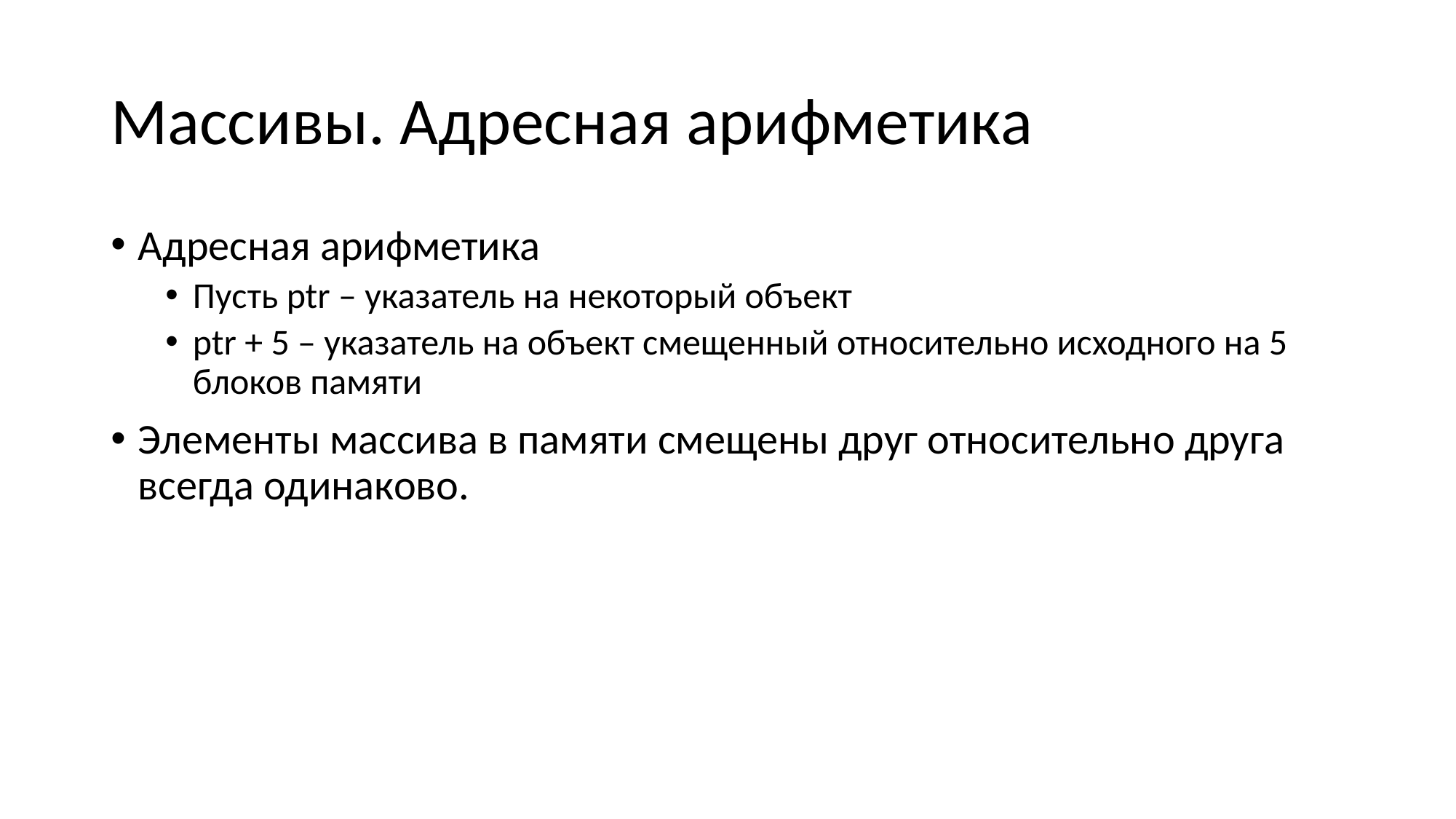

# Массивы. Адресная арифметика
Адресная арифметика
Пусть ptr – указатель на некоторый объект
ptr + 5 – указатель на объект смещенный относительно исходного на 5 блоков памяти
Элементы массива в памяти смещены друг относительно друга всегда одинаково.